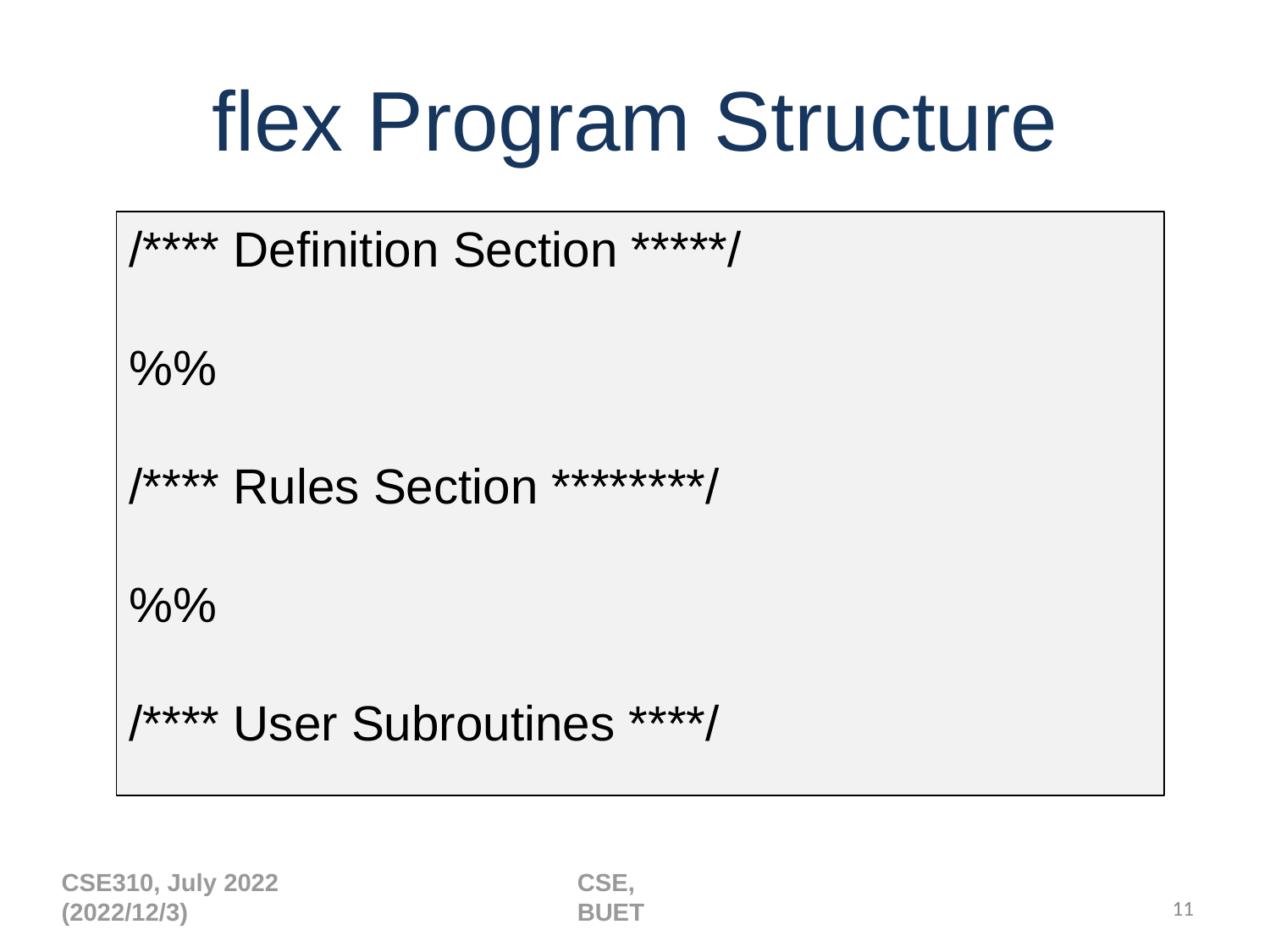

# flex Program Structure
/**** Definition Section *****/

%%

/**** Rules Section ********/

%%

/**** User Subroutines ****/

CSE310, July 2022 (2022/12/3)
CSE, BUET
11